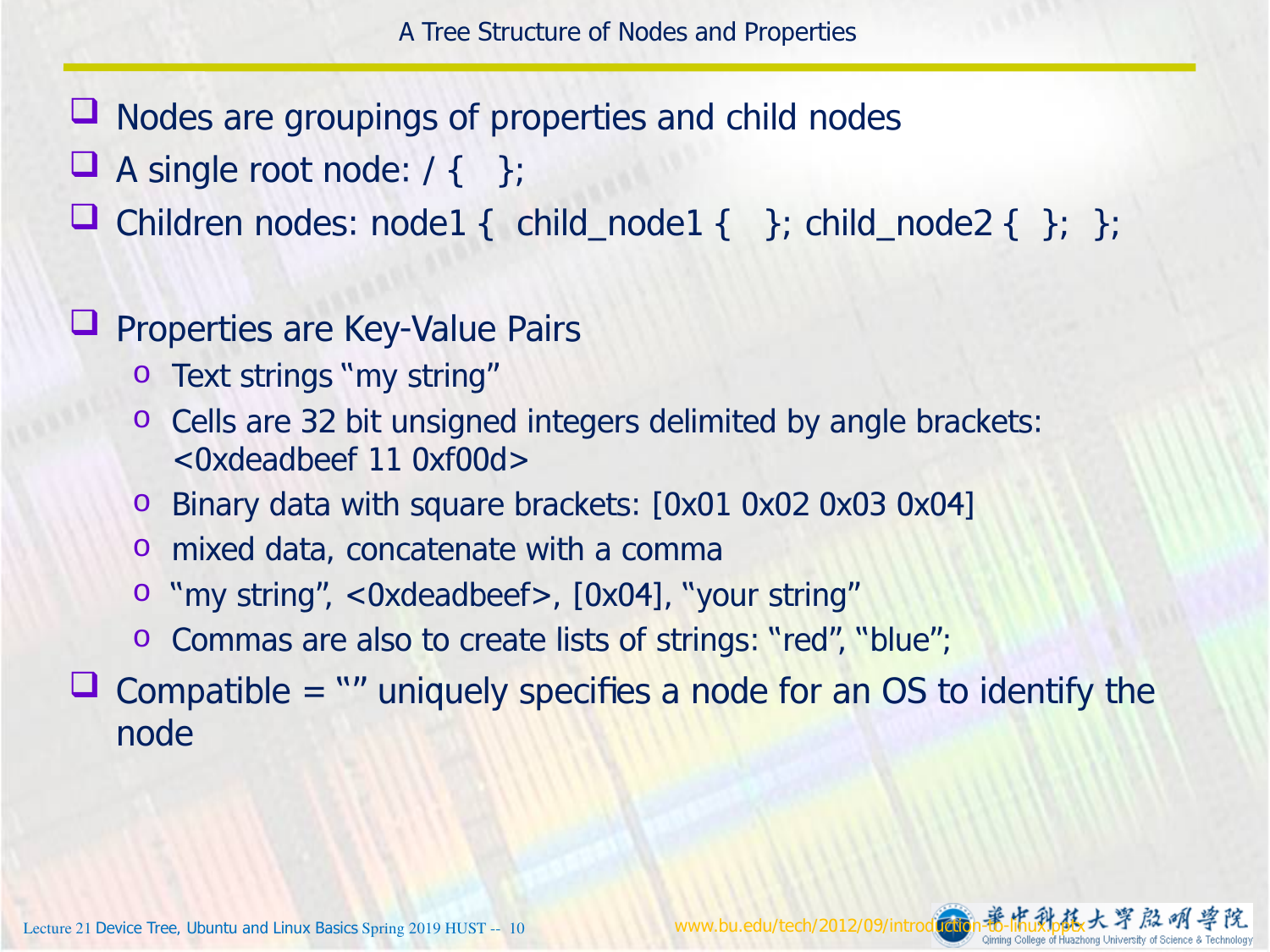

# A Tree Structure of Nodes and Properties
Nodes are groupings of properties and child nodes
A single root node: / {   };
Children nodes: node1 {  child_node1 {   }; child_node2 {  };  };

Properties are Key-Value Pairs
Text strings “my string”
Cells are 32 bit unsigned integers delimited by angle brackets: <0xdeadbeef 11 0xf00d>
Binary data with square brackets: [0x01 0x02 0x03 0x04]
mixed data, concatenate with a comma
“my string”, <0xdeadbeef>, [0x04], “your string”
Commas are also to create lists of strings: “red”, “blue”;
Compatible = “” uniquely specifies a node for an OS to identify the node